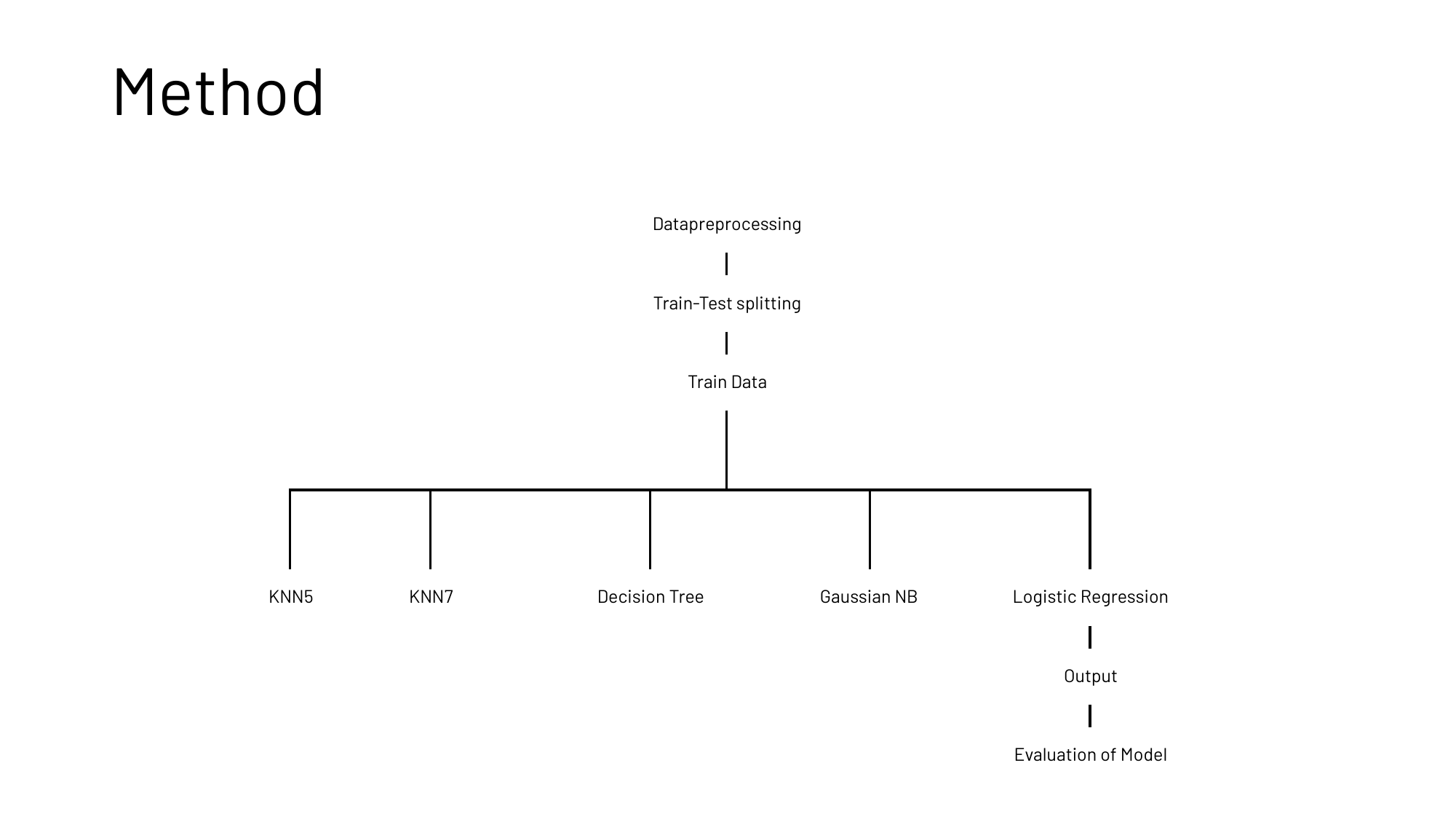

# Method
Dataset
Datapreprocessing
Train-Test splitting
Train Data
KNN5
KNN7
Decision Tree
Gaussian NB
Logistic Regression
Output
Evaluation of Model